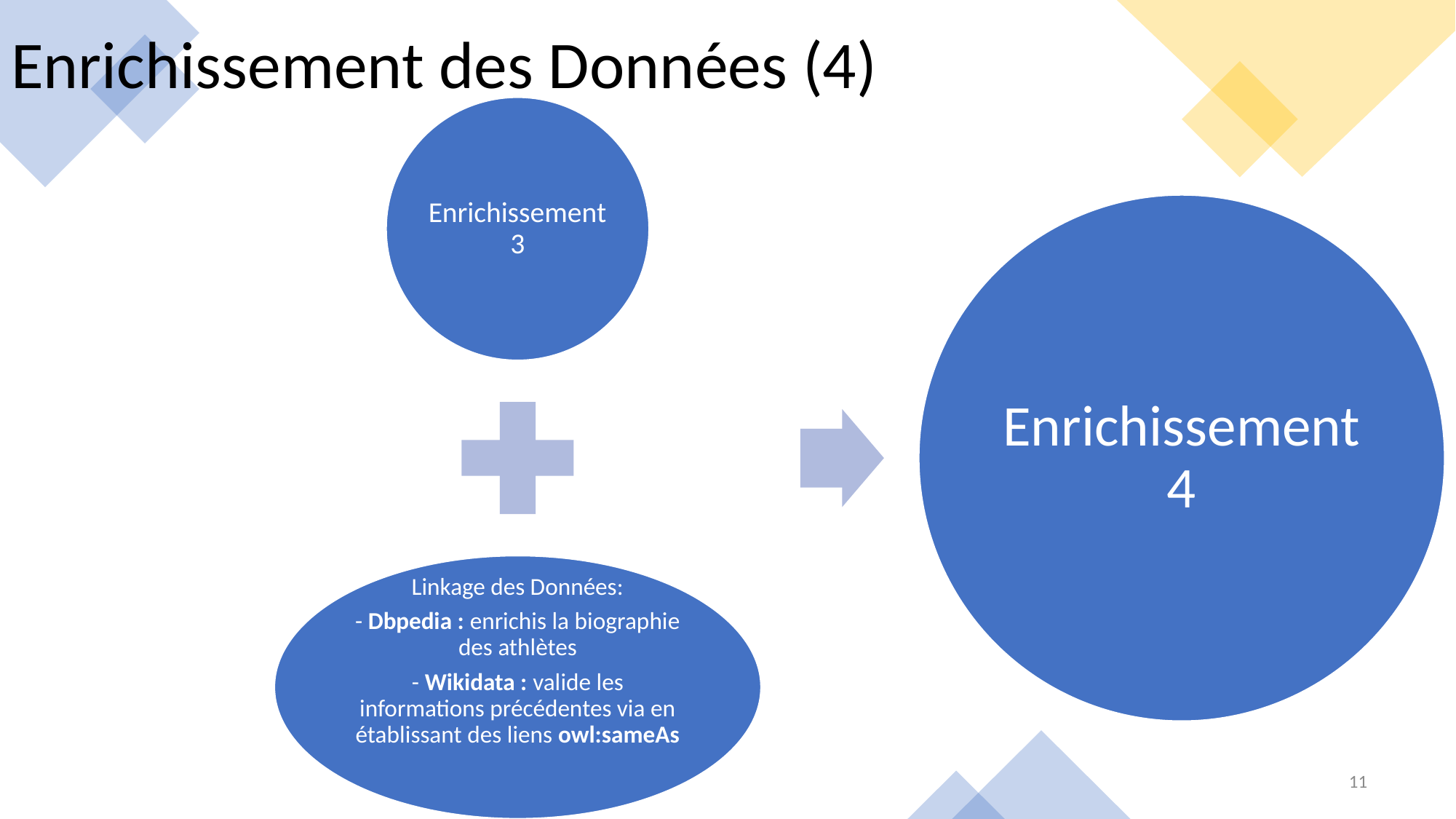

# Enrichissement des Données (4)

Enrichissement 3

Linkage des Données:
- Dbpedia : enrichis la biographie des athlètes
- Wikidata : valide les informations précédentes via en établissant des liens owl:sameAs

Enrichissement 4

11